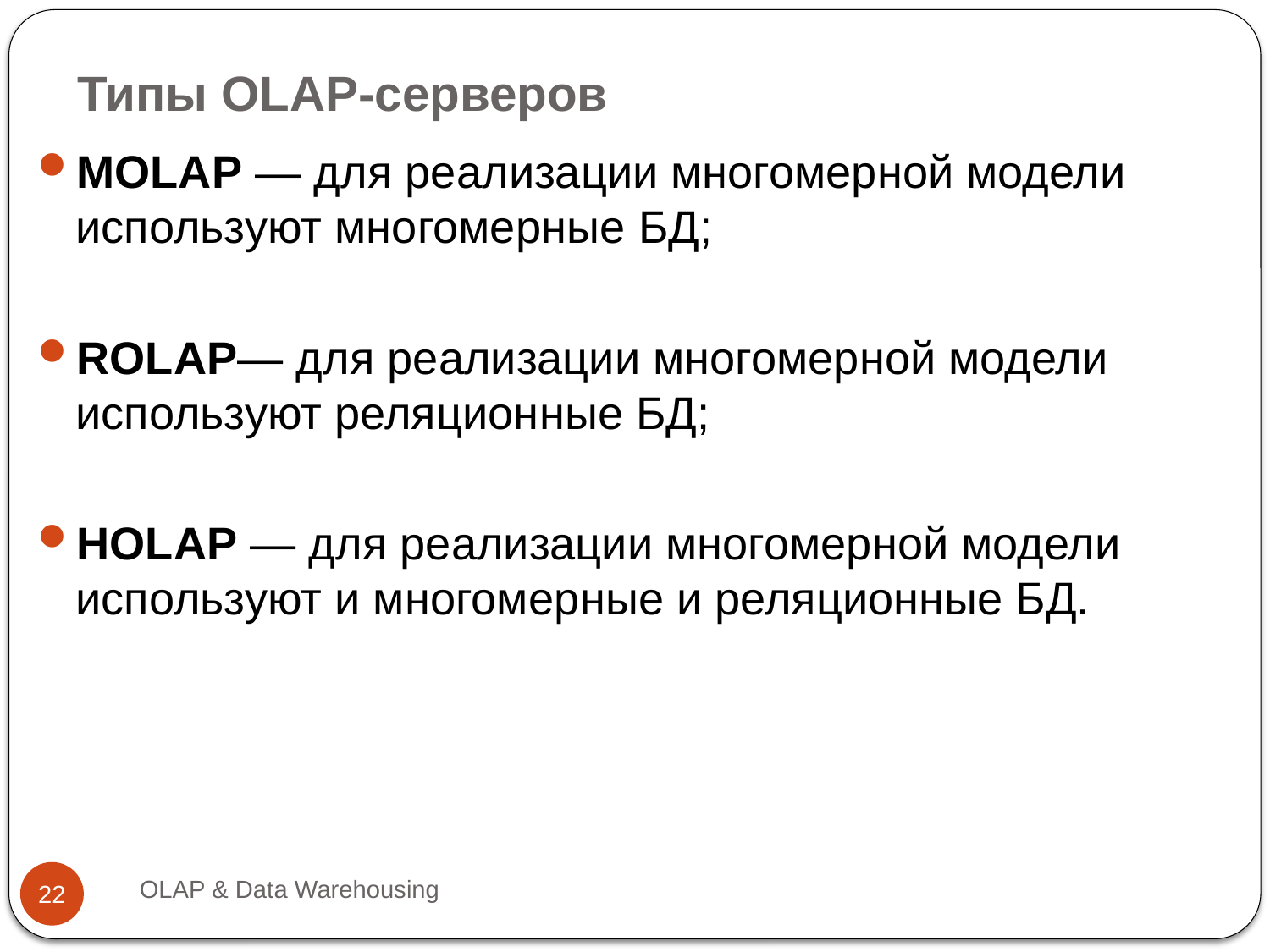

# Типы OLAP-серверов
MOLAP — для реализации многомерной модели используют многомер­ные БД;

ROLAP— для реализации многомерной модели используют реляцион­ные БД;

HOLAP — для реализации многомерной модели используют и многомер­ные и реляционные БД.
OLAP & Data Warehousing
22